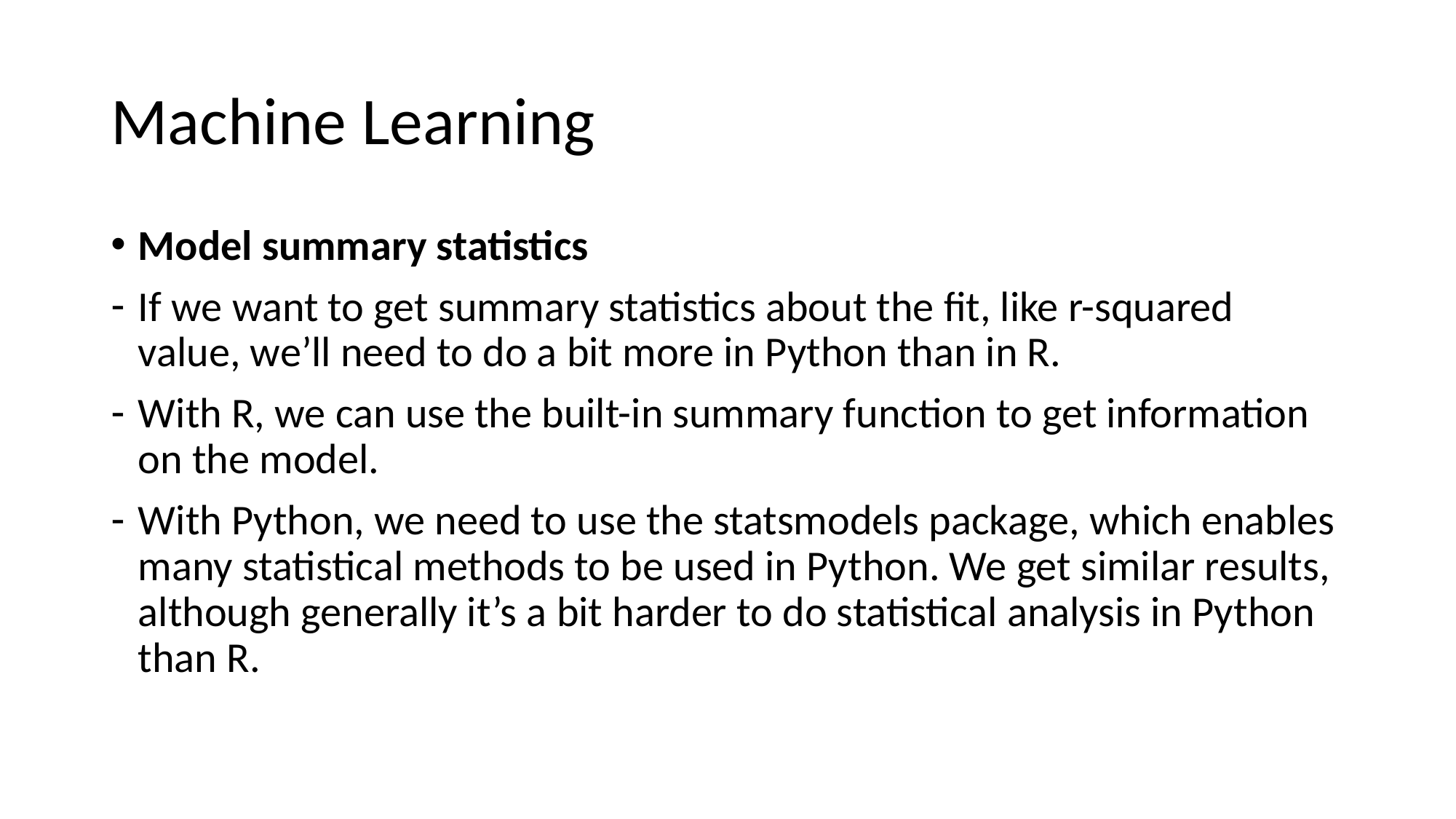

# Machine Learning
Model summary statistics
If we want to get summary statistics about the fit, like r-squared value, we’ll need to do a bit more in Python than in R.
With R, we can use the built-in summary function to get information on the model.
With Python, we need to use the statsmodels package, which enables many statistical methods to be used in Python. We get similar results, although generally it’s a bit harder to do statistical analysis in Python than R.